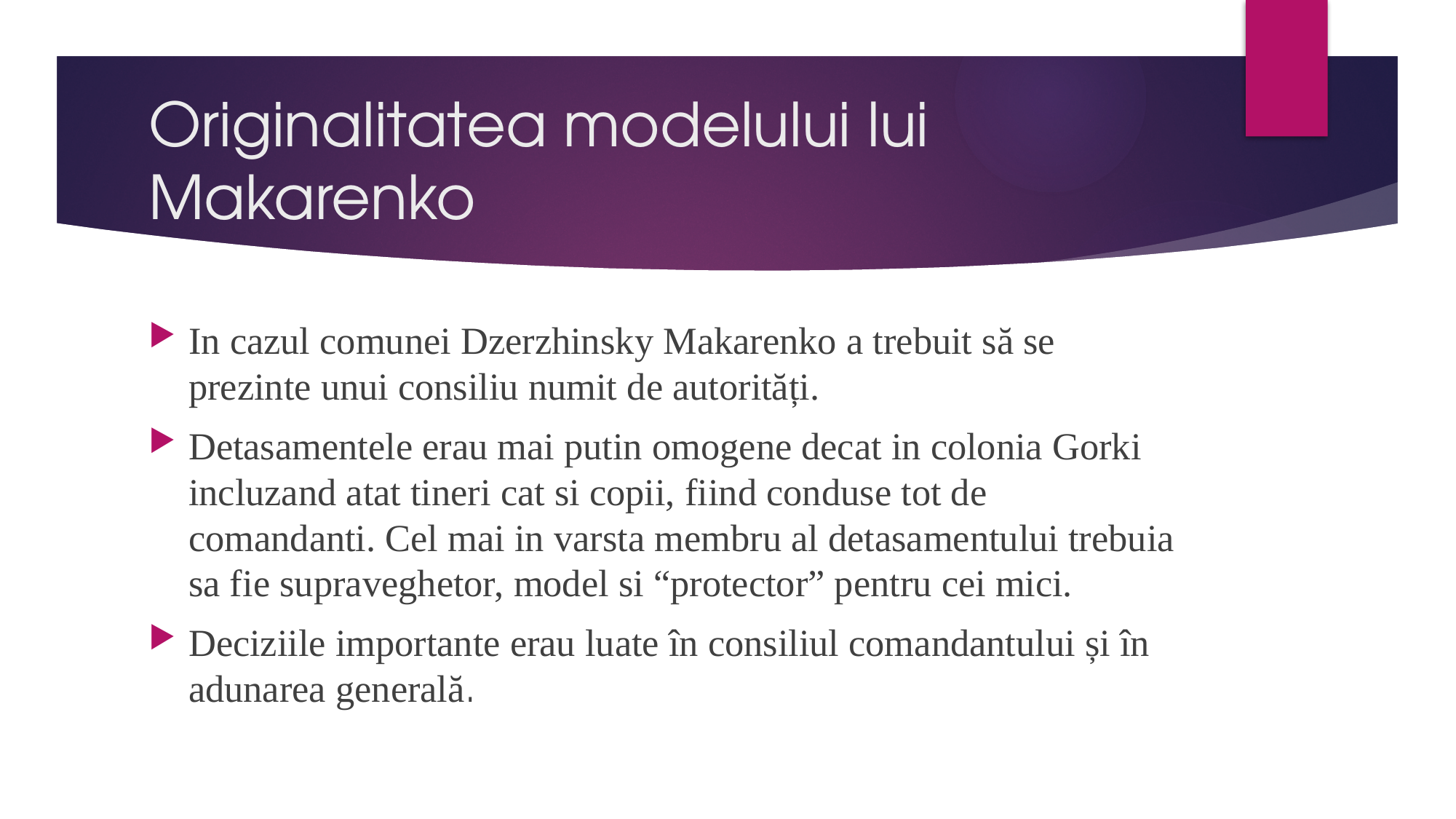

# Originalitatea modelului lui Makarenko
In cazul comunei Dzerzhinsky Makarenko a trebuit să se prezinte unui consiliu numit de autorități.
Detasamentele erau mai putin omogene decat in colonia Gorki incluzand atat tineri cat si copii, fiind conduse tot de comandanti. Cel mai in varsta membru al detasamentului trebuia sa fie supraveghetor, model si “protector” pentru cei mici.
Deciziile importante erau luate în consiliul comandantului și în adunarea generală.